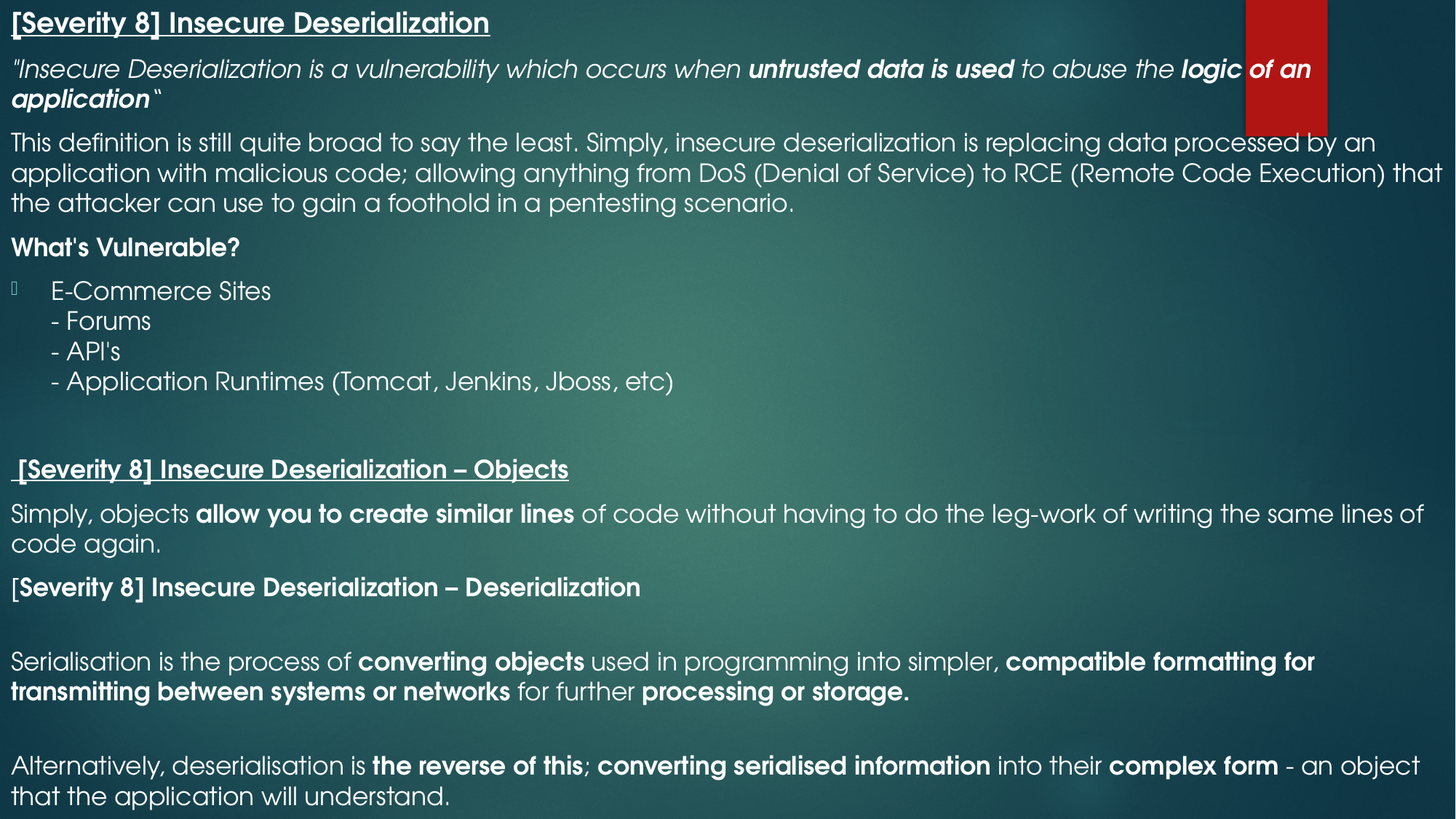

[Severity 8] Insecure Deserialization
"Insecure Deserialization is a vulnerability which occurs when untrusted data is used to abuse the logic of an application“
This definition is still quite broad to say the least. Simply, insecure deserialization is replacing data processed by an application with malicious code; allowing anything from DoS (Denial of Service) to RCE (Remote Code Execution) that the attacker can use to gain a foothold in a pentesting scenario.
What's Vulnerable?
E-Commerce Sites
- Forums
- API's
- Application Runtimes (Tomcat, Jenkins, Jboss, etc)

 [Severity 8] Insecure Deserialization – Objects
Simply, objects allow you to create similar lines of code without having to do the leg-work of writing the same lines of code again.
[Severity 8] Insecure Deserialization – Deserialization
Serialisation is the process of converting objects used in programming into simpler, compatible formatting for transmitting between systems or networks for further processing or storage.
Alternatively, deserialisation is the reverse of this; converting serialised information into their complex form - an object that the application will understand.